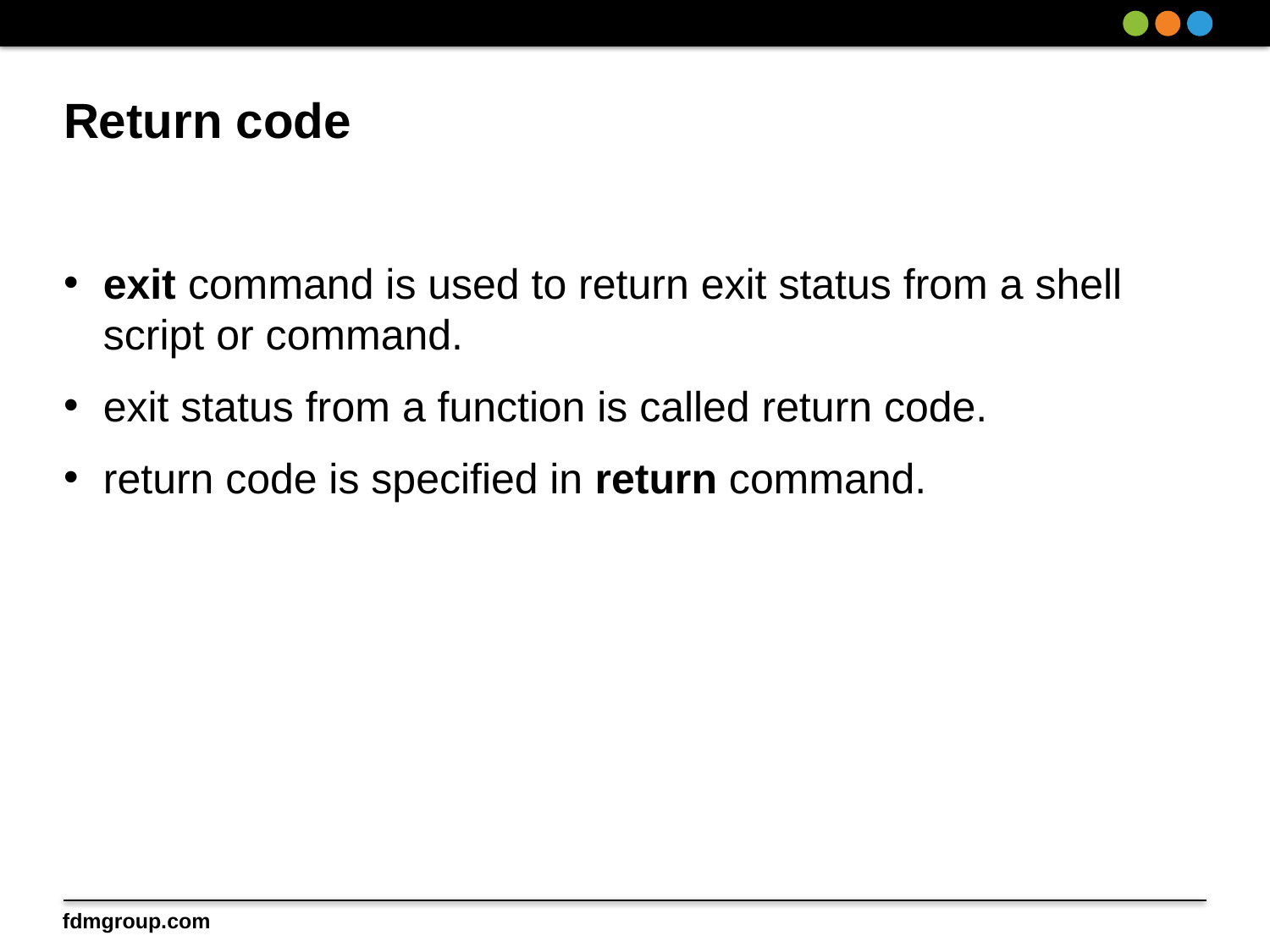

# Return code

exit command is used to return exit status from a shell script or command.
exit status from a function is called return code.
return code is specified in return command.